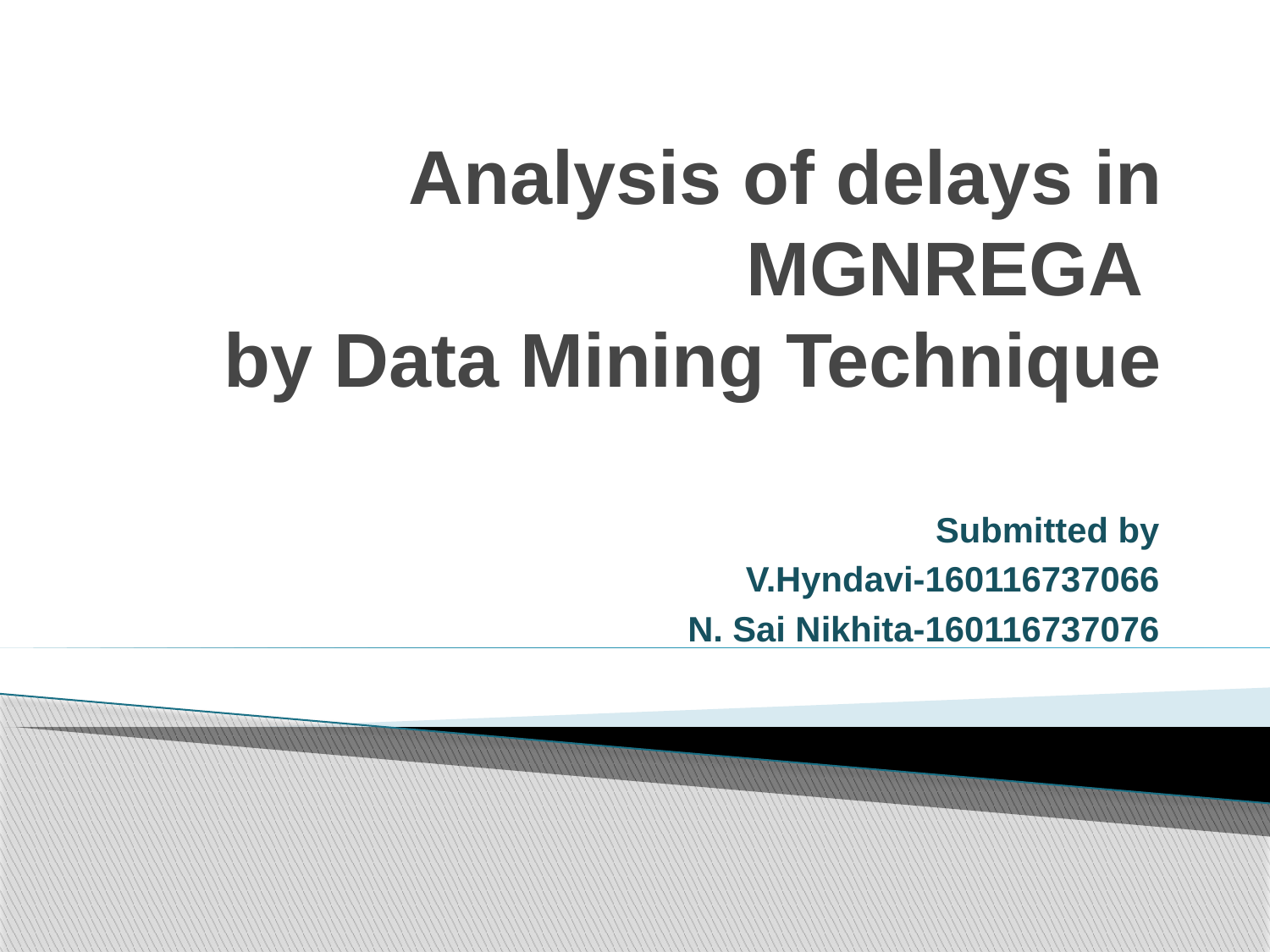

# Analysis of delays in MGNREGA by Data Mining Technique
Submitted by
V.Hyndavi-160116737066
N. Sai Nikhita-160116737076